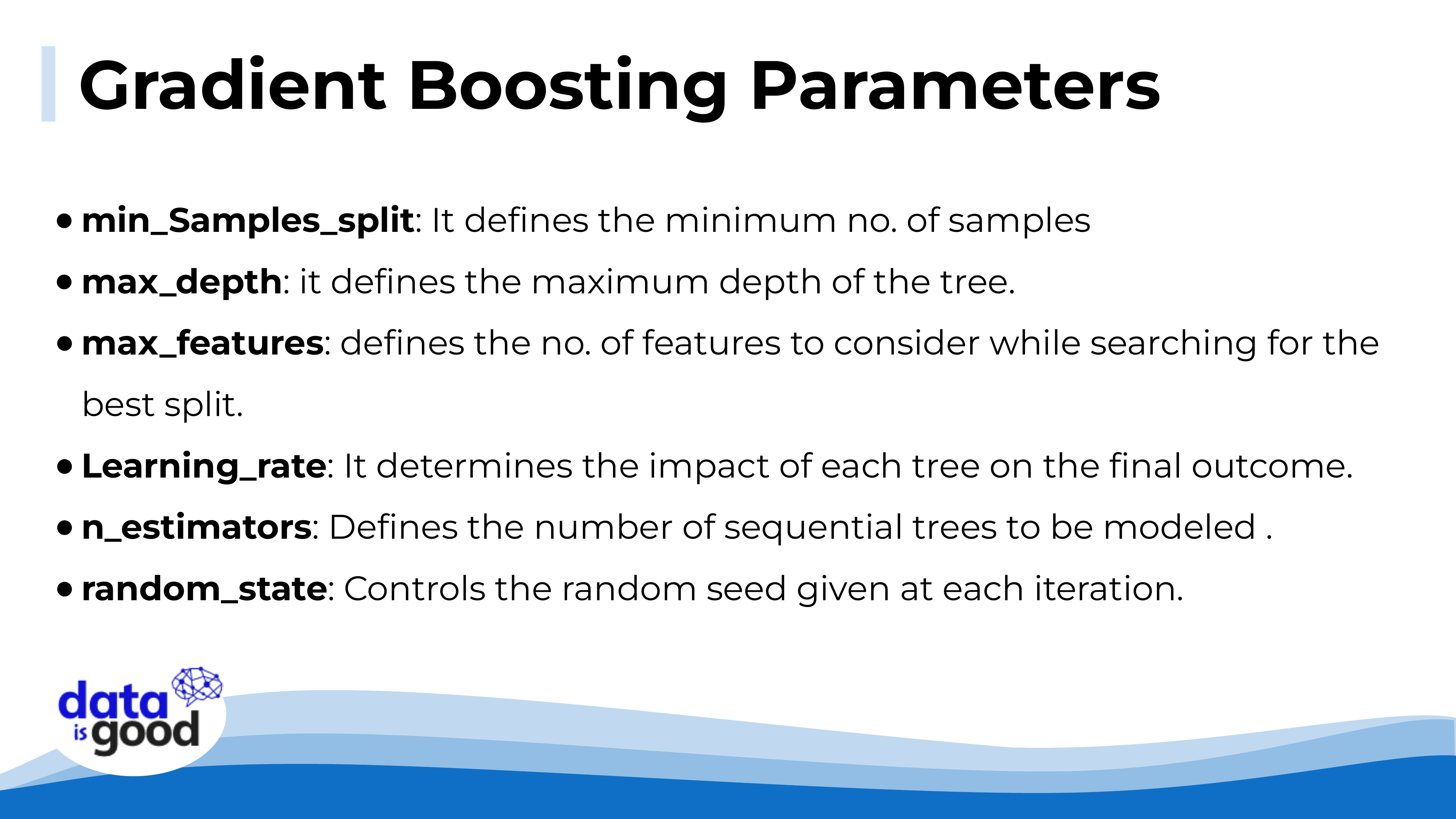

Gradient Boosting Parameters
min_Samples_split: It defines the minimum no. of samples
max_depth: it defines the maximum depth of the tree.
max_features: defines the no. of features to consider while searching for the best split.
Learning_rate: It determines the impact of each tree on the final outcome.
n_estimators: Defines the number of sequential trees to be modeled .
random_state: Controls the random seed given at each iteration.